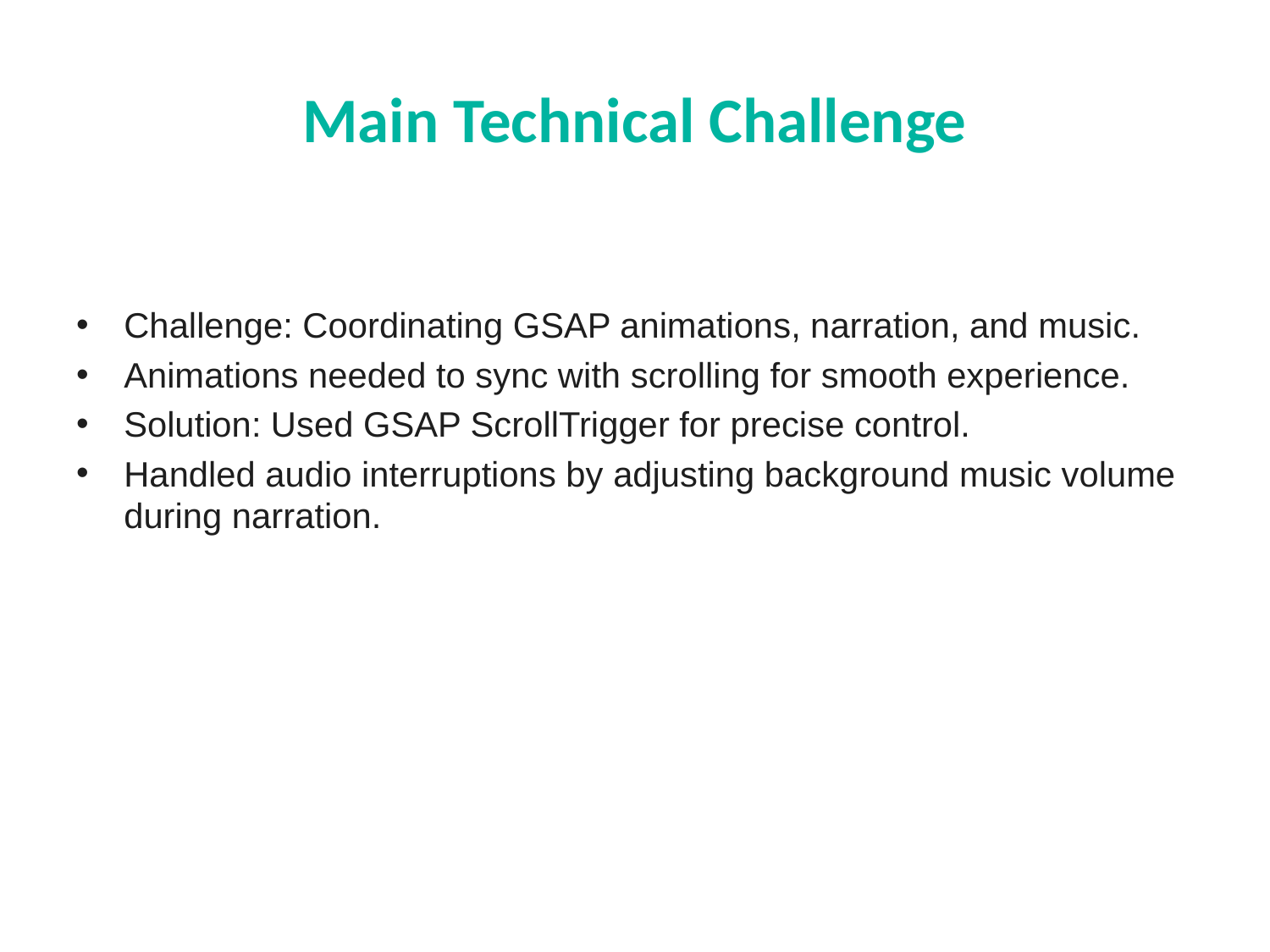

# Main Technical Challenge

Challenge: Coordinating GSAP animations, narration, and music.
Animations needed to sync with scrolling for smooth experience.
Solution: Used GSAP ScrollTrigger for precise control.
Handled audio interruptions by adjusting background music volume during narration.